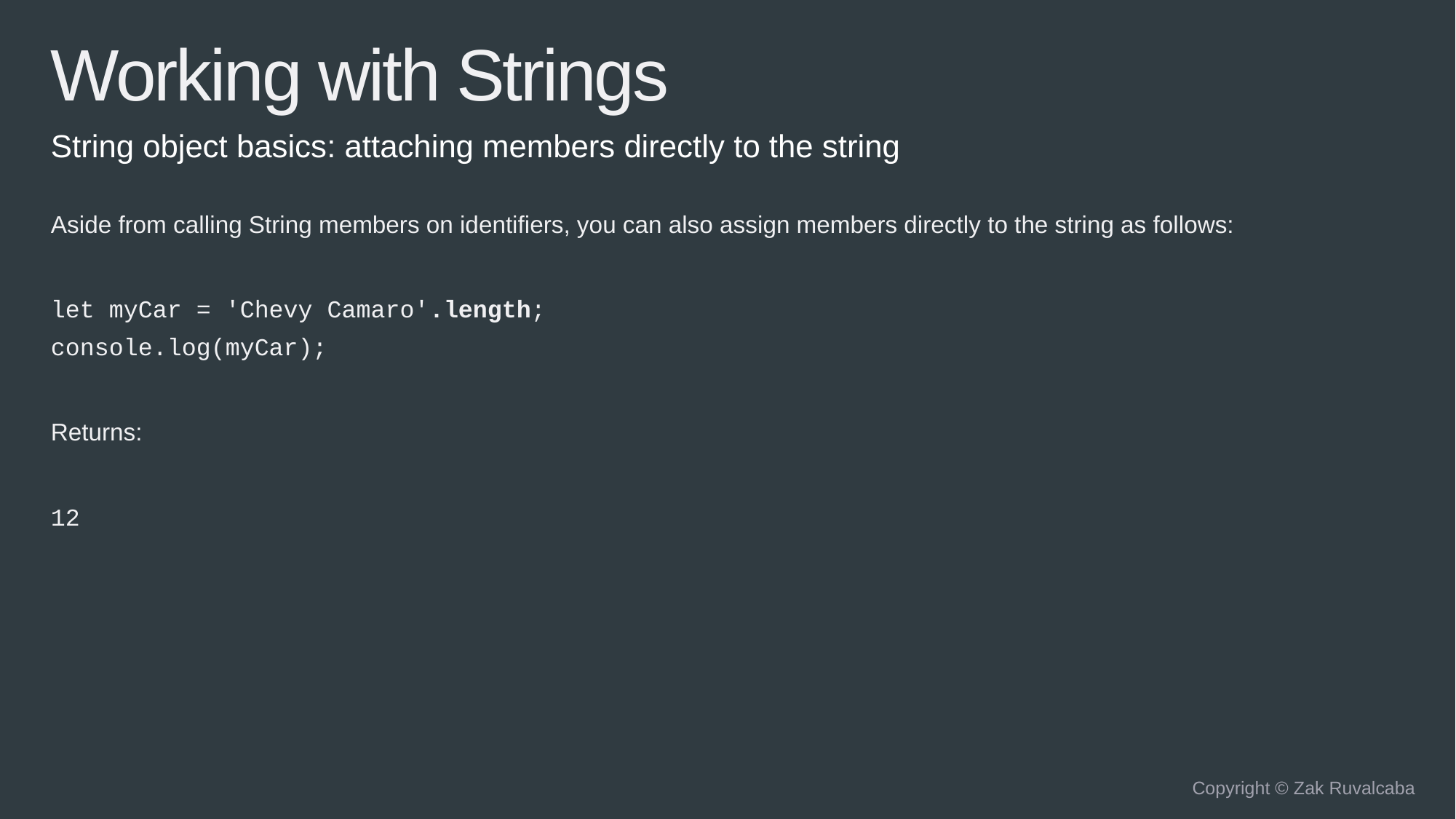

# Working with Strings
String object basics: attaching members directly to the string
Aside from calling String members on identifiers, you can also assign members directly to the string as follows:

let myCar = 'Chevy Camaro'.length;
console.log(myCar);

Returns:

12